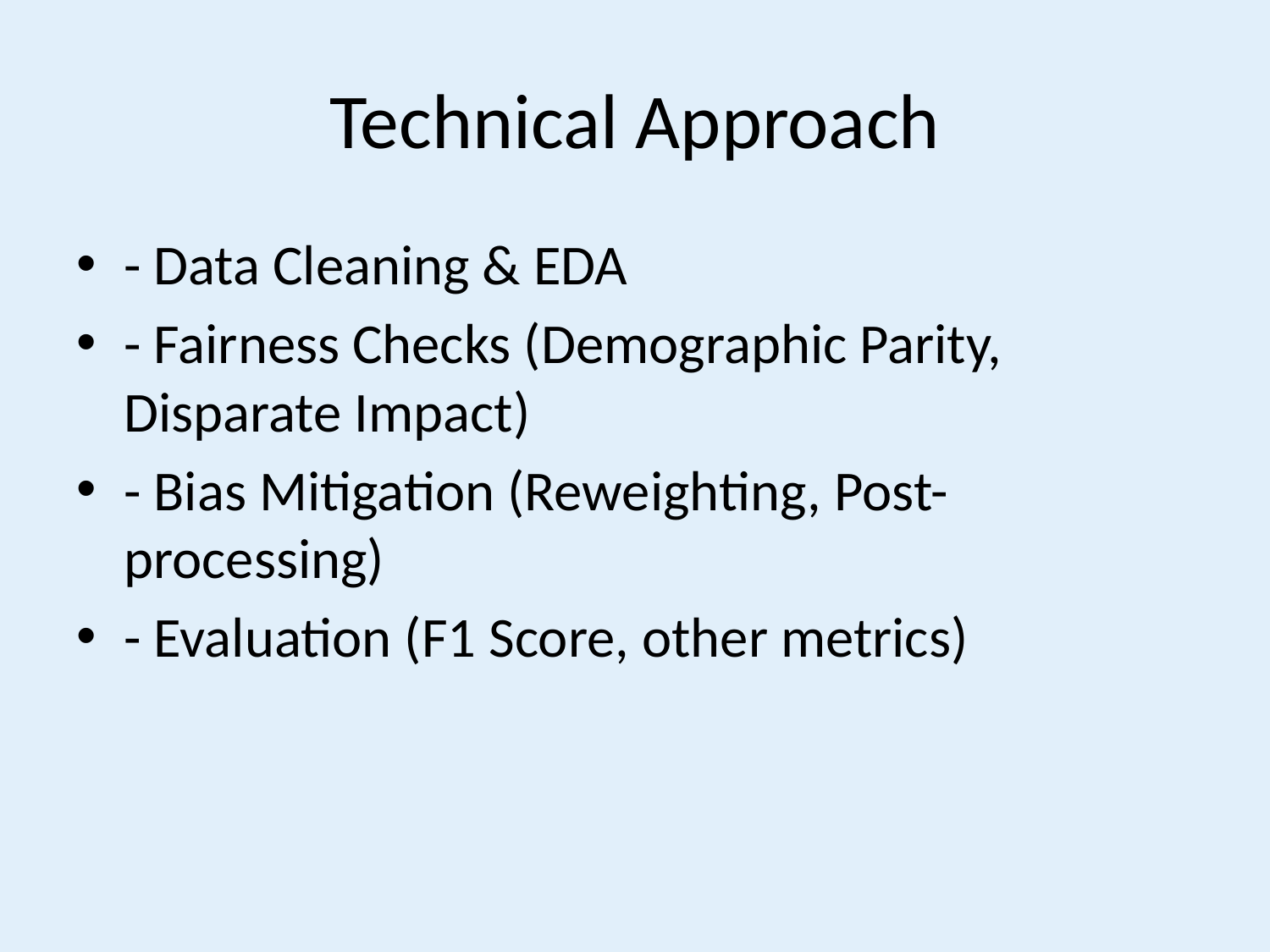

# Technical Approach
- Data Cleaning & EDA
- Fairness Checks (Demographic Parity, Disparate Impact)
- Bias Mitigation (Reweighting, Post-processing)
- Evaluation (F1 Score, other metrics)